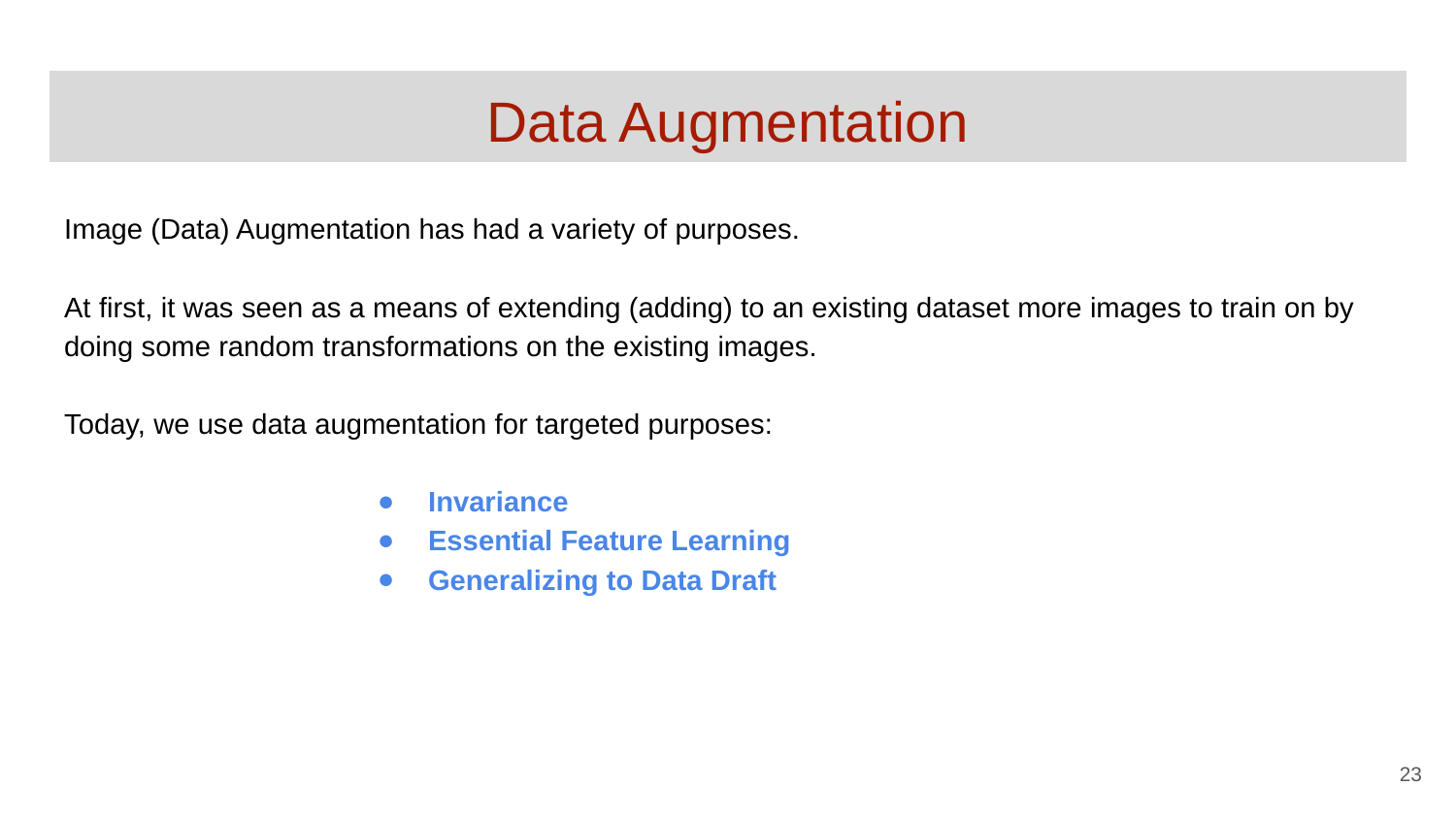

# Data Augmentation
Image (Data) Augmentation has had a variety of purposes.

At first, it was seen as a means of extending (adding) to an existing dataset more images to train on by doing some random transformations on the existing images.

Today, we use data augmentation for targeted purposes:

Invariance
Essential Feature Learning
Generalizing to Data Draft

23